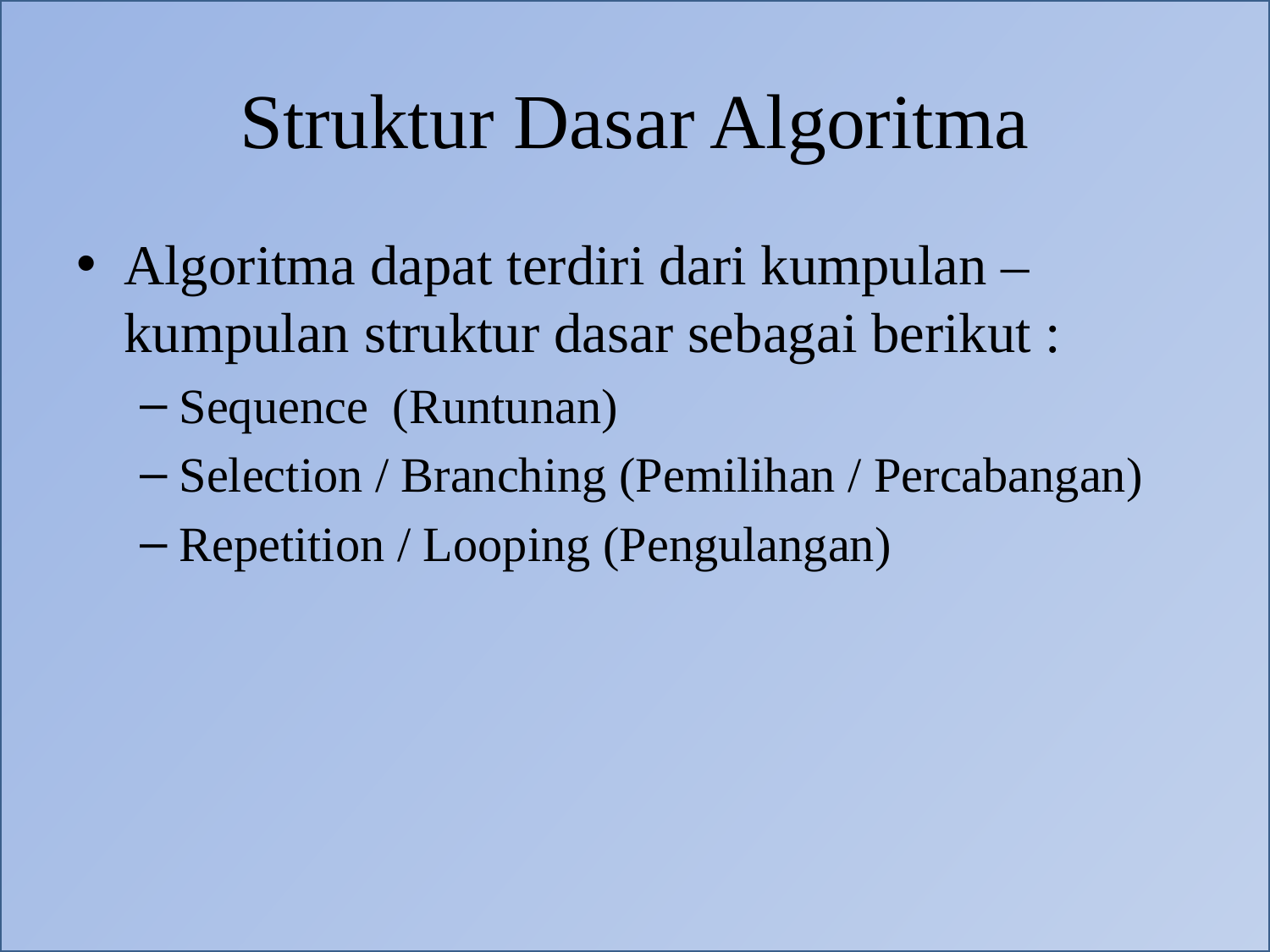

# Struktur Dasar Algoritma
Algoritma dapat terdiri dari kumpulan – kumpulan struktur dasar sebagai berikut :
Sequence  (Runtunan)
Selection / Branching (Pemilihan / Percabangan)
Repetition / Looping (Pengulangan)